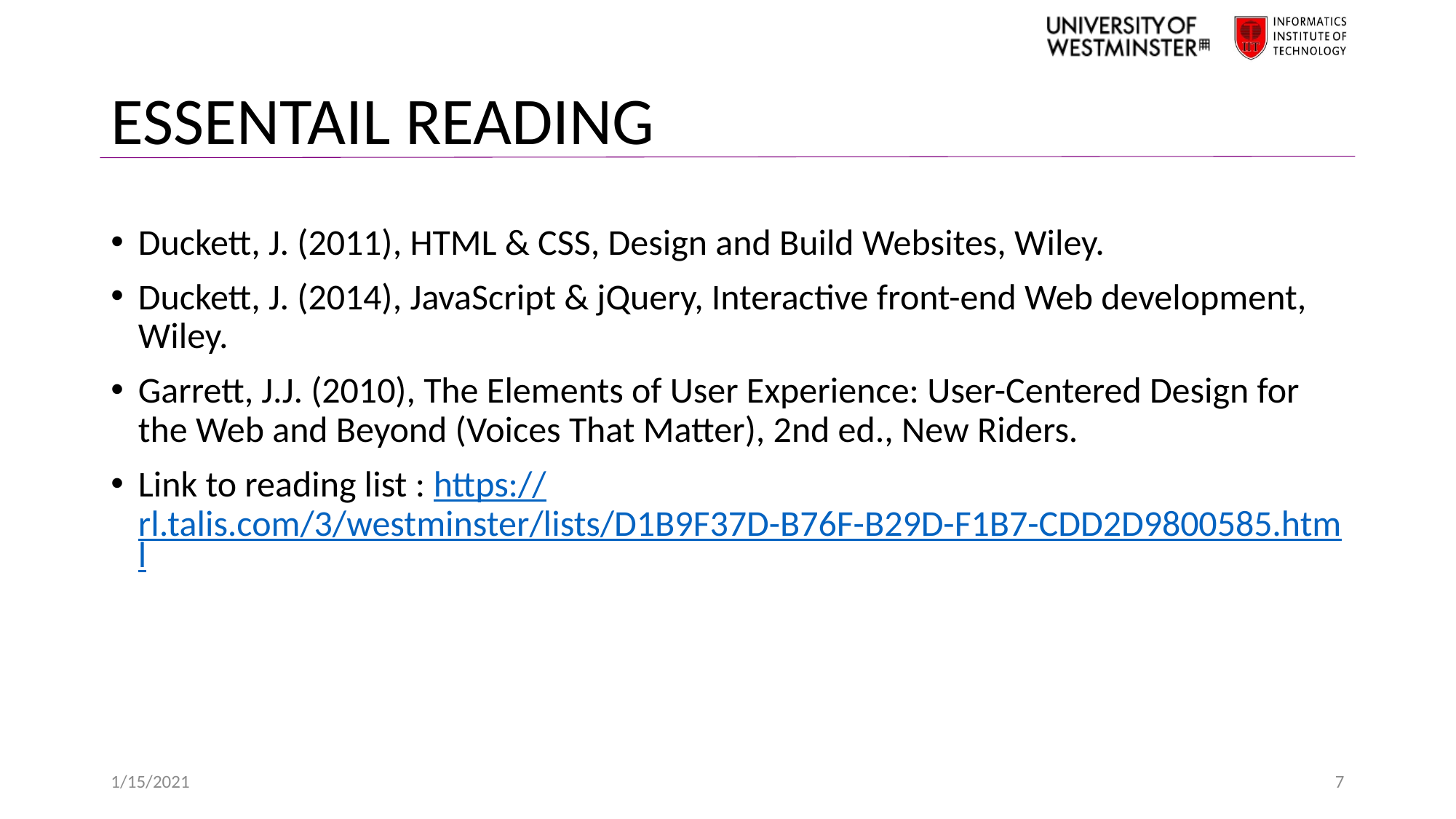

# ESSENTAIL READING
Duckett, J. (2011), HTML & CSS, Design and Build Websites, Wiley.
Duckett, J. (2014), JavaScript & jQuery, Interactive front-end Web development, Wiley.
Garrett, J.J. (2010), The Elements of User Experience: User-Centered Design for the Web and Beyond (Voices That Matter), 2nd ed., New Riders.
Link to reading list : https://rl.talis.com/3/westminster/lists/D1B9F37D-B76F-B29D-F1B7-CDD2D9800585.html

1/15/2021
7